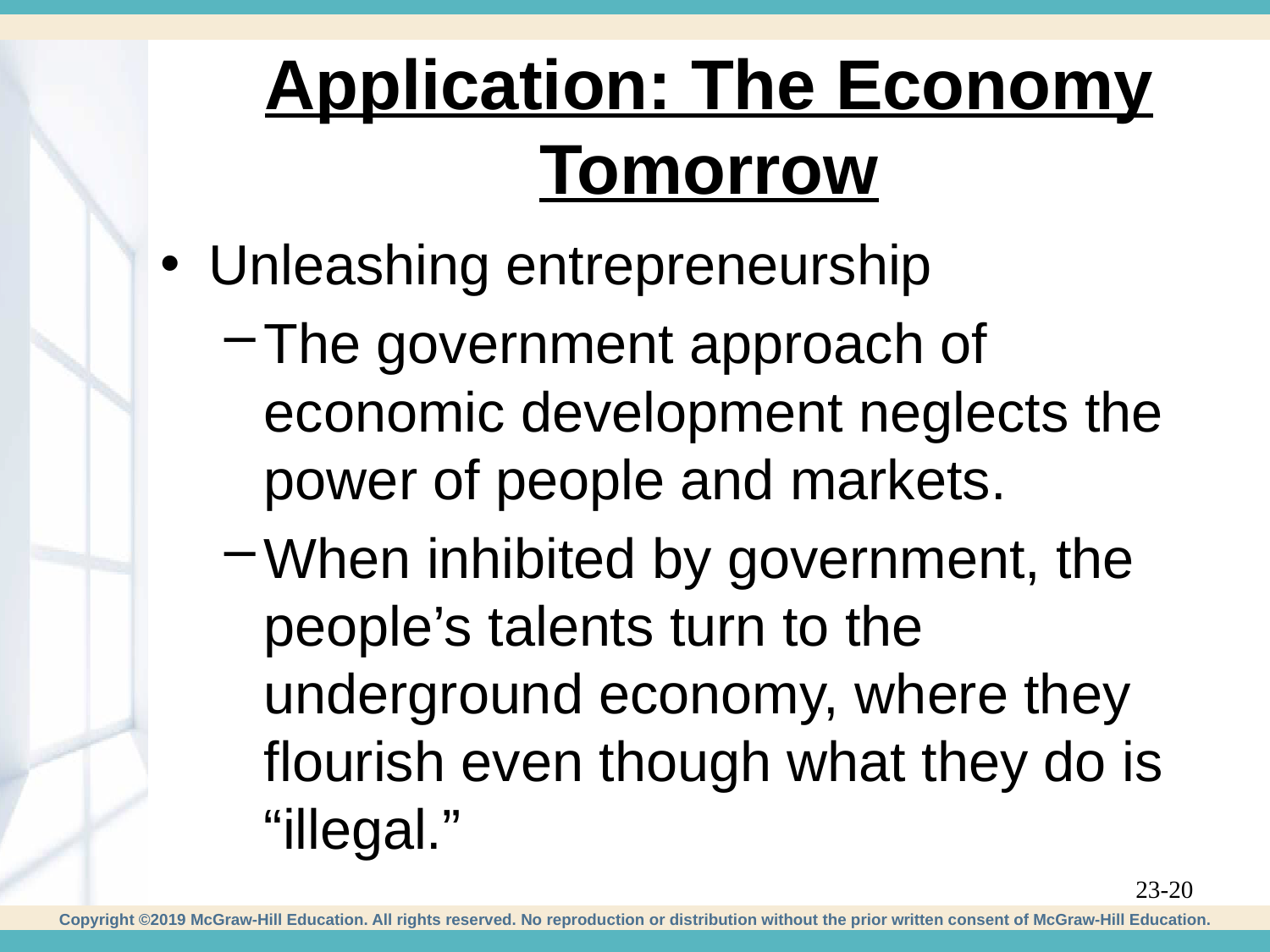

# Application: The Economy Tomorrow
Unleashing entrepreneurship
The government approach of economic development neglects the power of people and markets.
When inhibited by government, the people’s talents turn to the underground economy, where they flourish even though what they do is “illegal.”
23-20